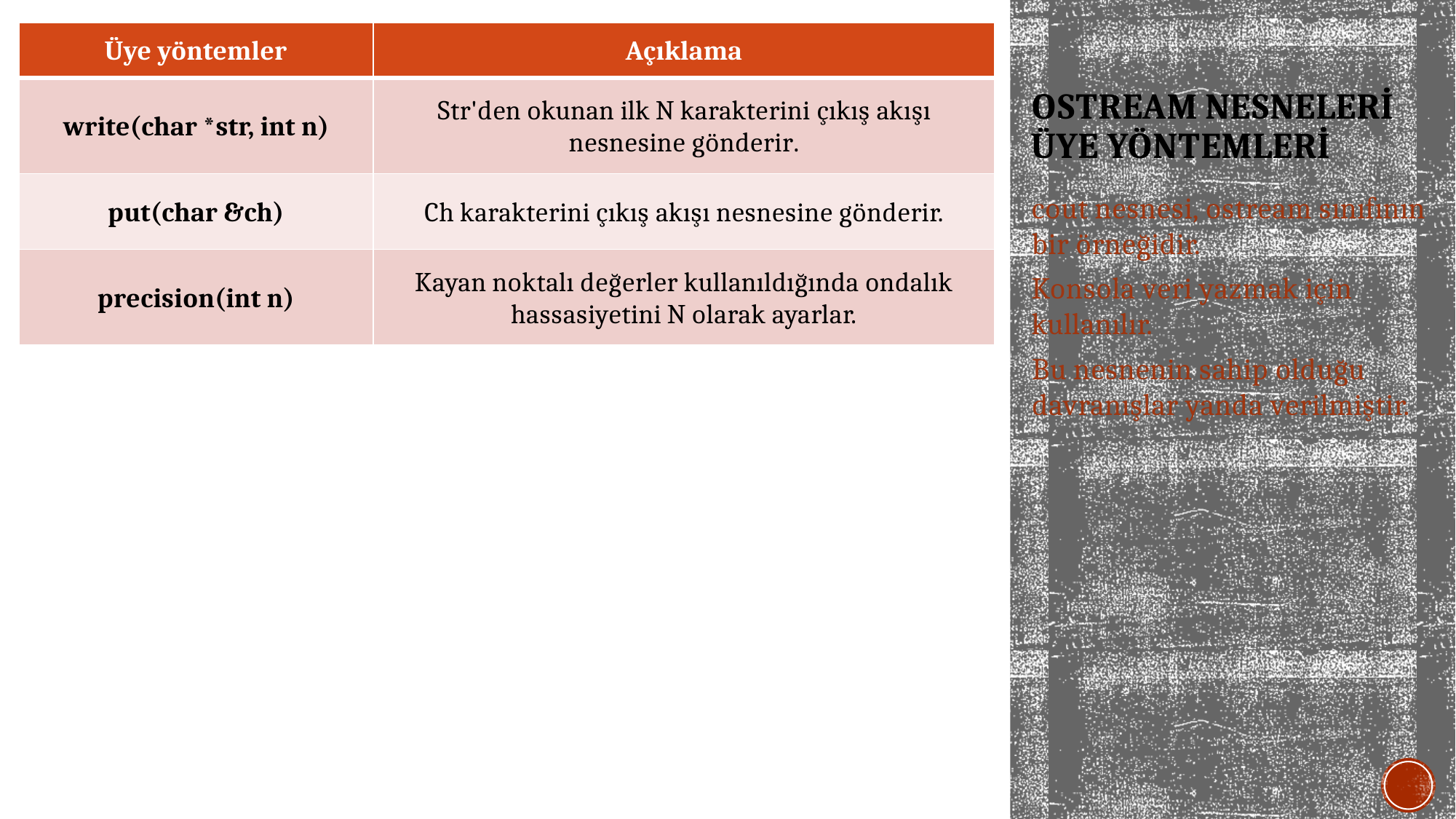

# ostream NESNeleri ÜYE YÖNTEMLERİ
| Üye yöntemler | Açıklama |
| --- | --- |
| write(char \*str, int n) | Str'den okunan ilk N karakterini çıkış akışı nesnesine gönderir. |
| put(char &ch) | Ch karakterini çıkış akışı nesnesine gönderir. |
| precision(int n) | Kayan noktalı değerler kullanıldığında ondalık hassasiyetini N olarak ayarlar. |
cout nesnesi, ostream sınıfının bir örneğidir.
Konsola veri yazmak için kullanılır.
Bu nesnenin sahip olduğu davranışlar yanda verilmiştir.